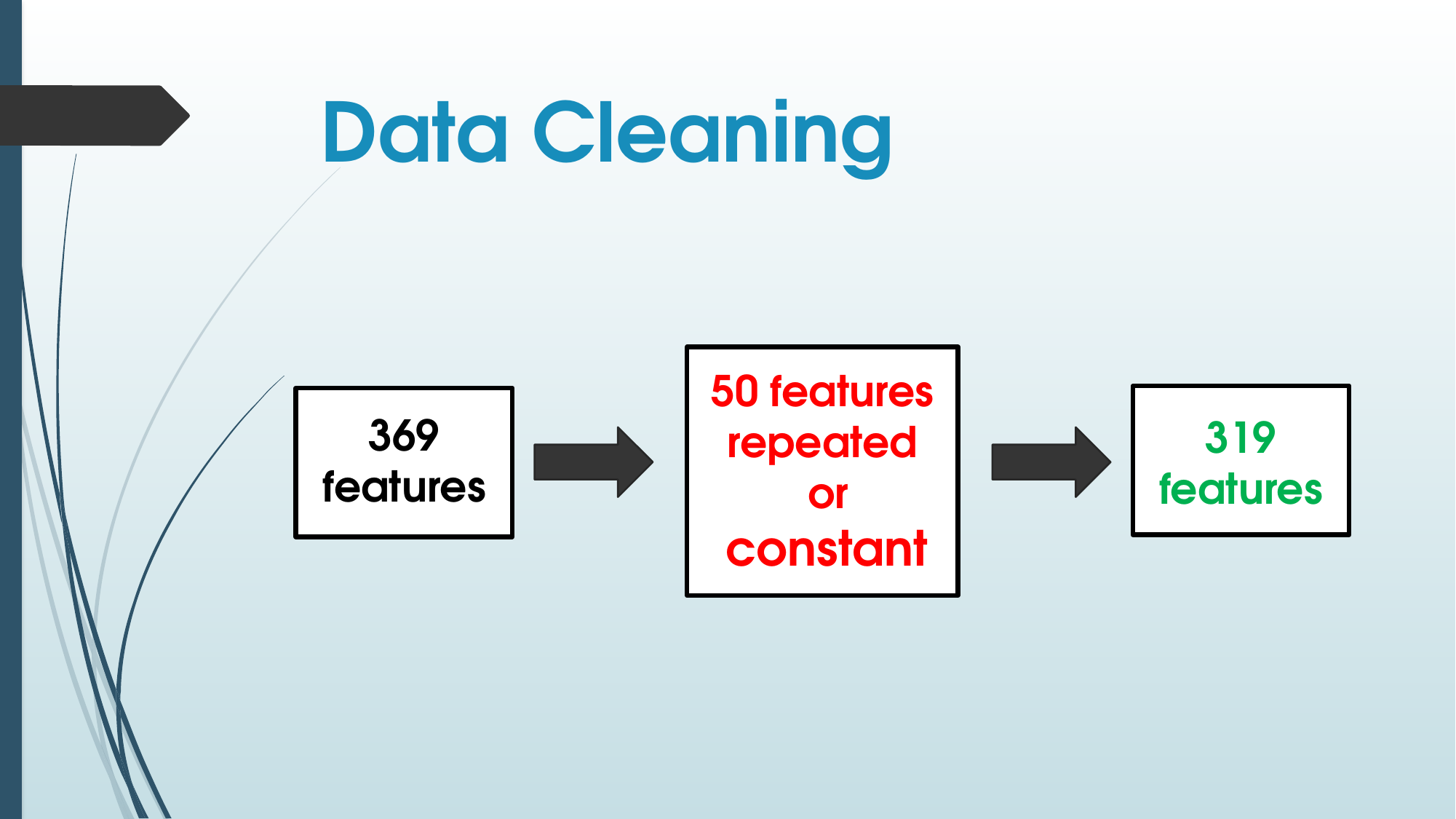

# Data Cleaning

50 features
repeated
 or
 constant

369 features
319 features